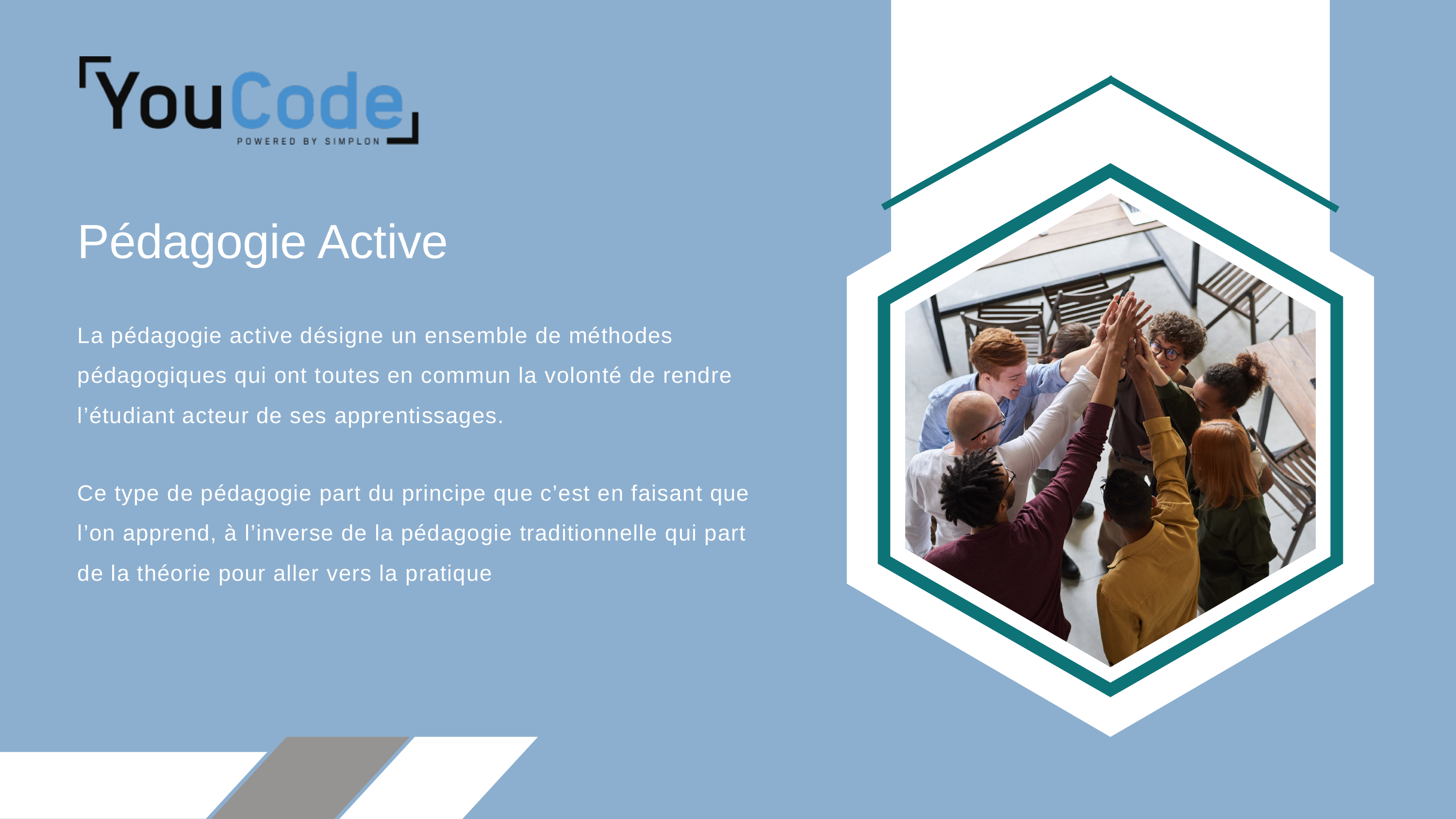

Pédagogie Active

La pédagogie active désigne un ensemble de méthodes pédagogiques qui ont toutes en commun la volonté de rendre l’étudiant acteur de ses apprentissages.
Ce type de pédagogie part du principe que c’est en faisant que l’on apprend, à l’inverse de la pédagogie traditionnelle qui part de la théorie pour aller vers la pratique